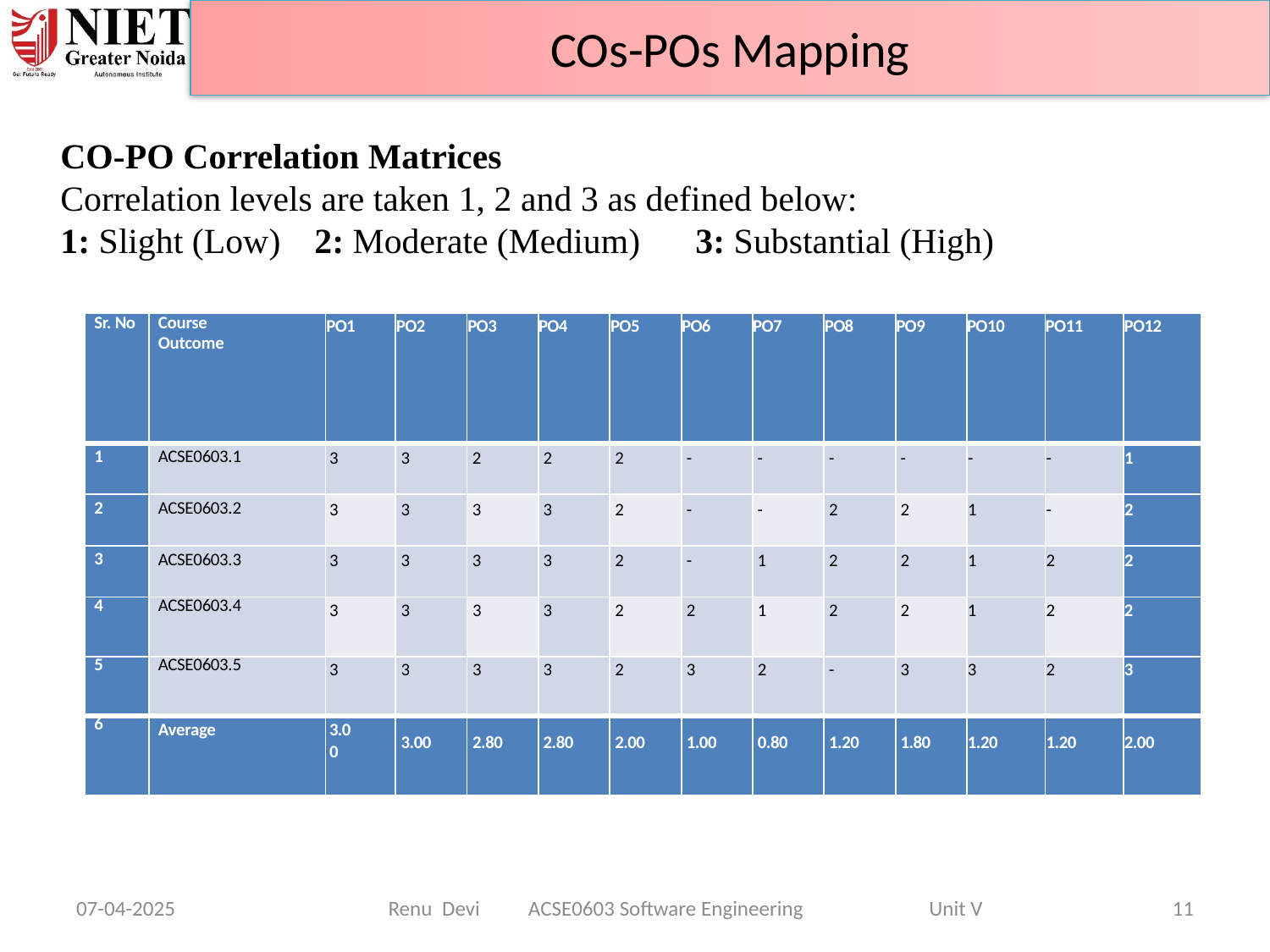

COs-POs Mapping
CO-PO Correlation Matrices
Correlation levels are taken 1, 2 and 3 as defined below:
1: Slight (Low)	2: Moderate (Medium)	3: Substantial (High)
| Sr. No | Course Outcome | PO1 | PO2 | PO3 | PO4 | PO5 | PO6 | PO7 | PO8 | PO9 | PO10 | PO11 | PO12 |
| --- | --- | --- | --- | --- | --- | --- | --- | --- | --- | --- | --- | --- | --- |
| 1 | ACSE0603.1 | 3 | 3 | 2 | 2 | 2 | - | - | - | - | - | - | 1 |
| 2 | ACSE0603.2 | 3 | 3 | 3 | 3 | 2 | - | - | 2 | 2 | 1 | - | 2 |
| 3 | ACSE0603.3 | 3 | 3 | 3 | 3 | 2 | - | 1 | 2 | 2 | 1 | 2 | 2 |
| 4 | ACSE0603.4 | 3 | 3 | 3 | 3 | 2 | 2 | 1 | 2 | 2 | 1 | 2 | 2 |
| 5 | ACSE0603.5 | 3 | 3 | 3 | 3 | 2 | 3 | 2 | - | 3 | 3 | 2 | 3 |
| 6 | Average | 3.0 0 | 3.00 | 2.80 | 2.80 | 2.00 | 1.00 | 0.80 | 1.20 | 1.80 | 1.20 | 1.20 | 2.00 |
07-04-2025
Renu  Devi          ACSE0603 Software Engineering                          Unit V
11